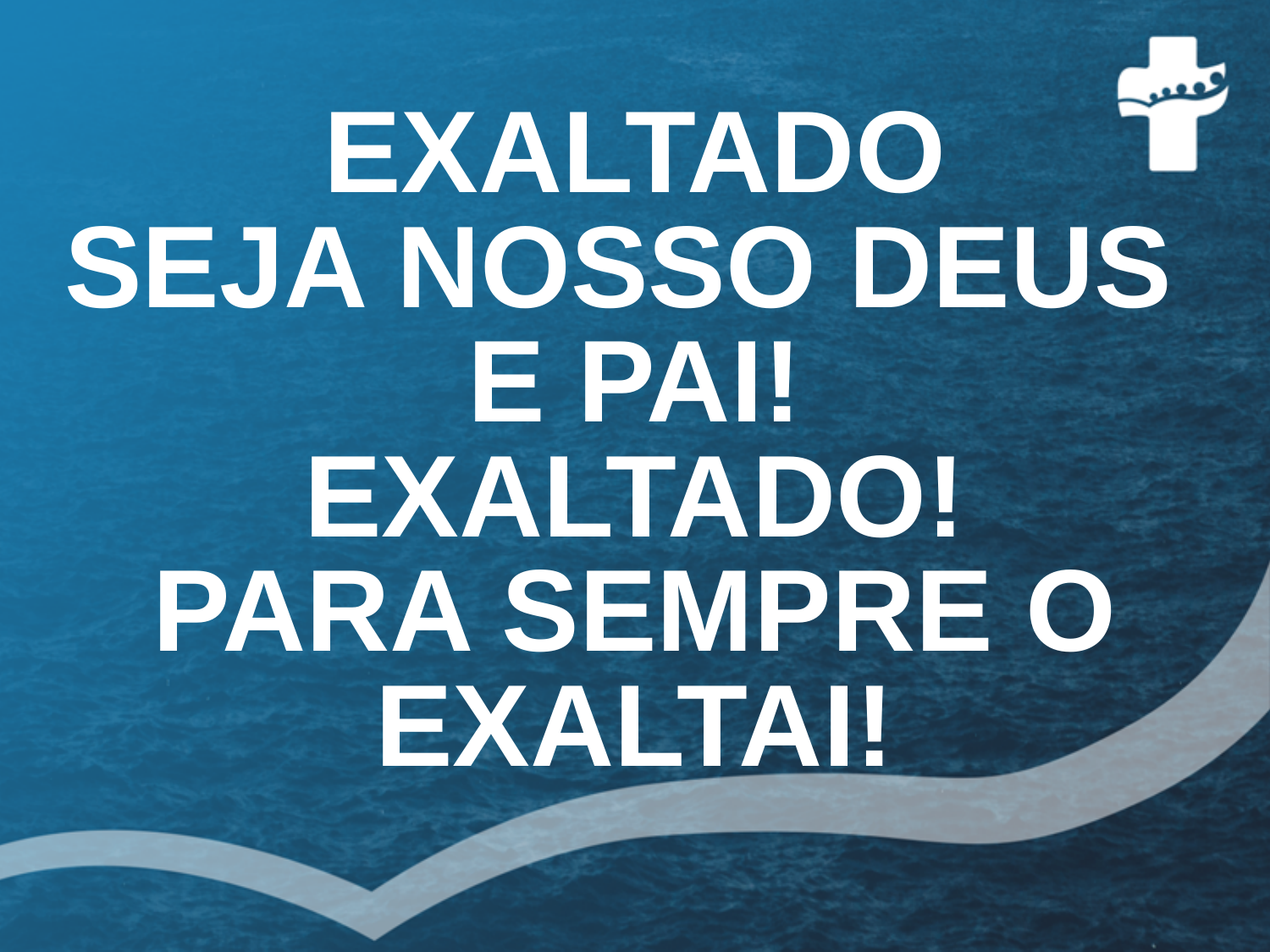

# EXALTADO SEJA NOSSO DEUS E PAI! EXALTADO! PARA SEMPRE O EXALTAI!